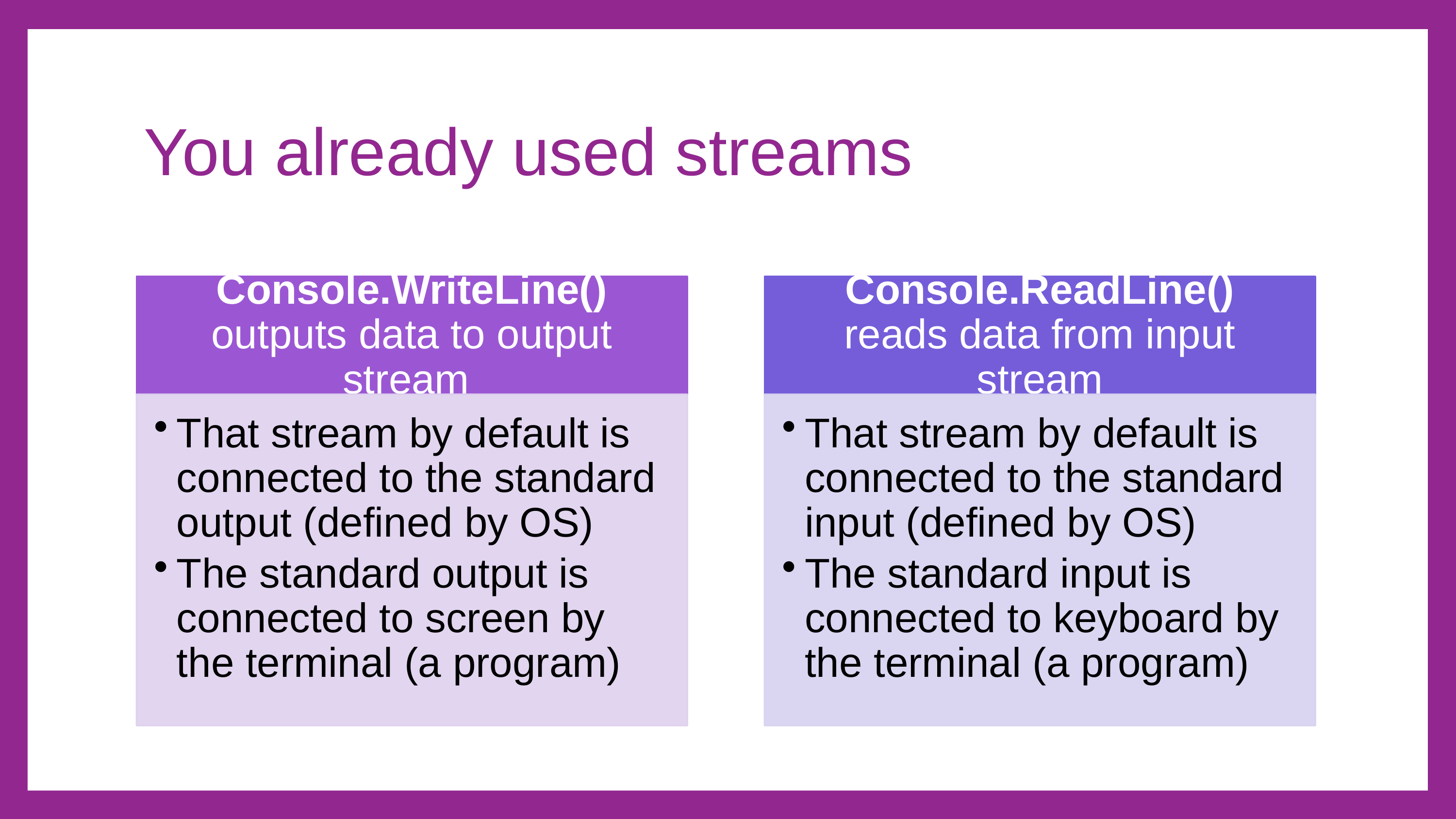

# You already used streams
Console.WriteLine() outputs data to output stream
That stream by default is connected to the standard output (defined by OS)
The standard output is connected to screen by the terminal (a program)
Console.ReadLine() reads data from input stream
That stream by default is connected to the standard input (defined by OS)
The standard input is connected to keyboard by the terminal (a program)